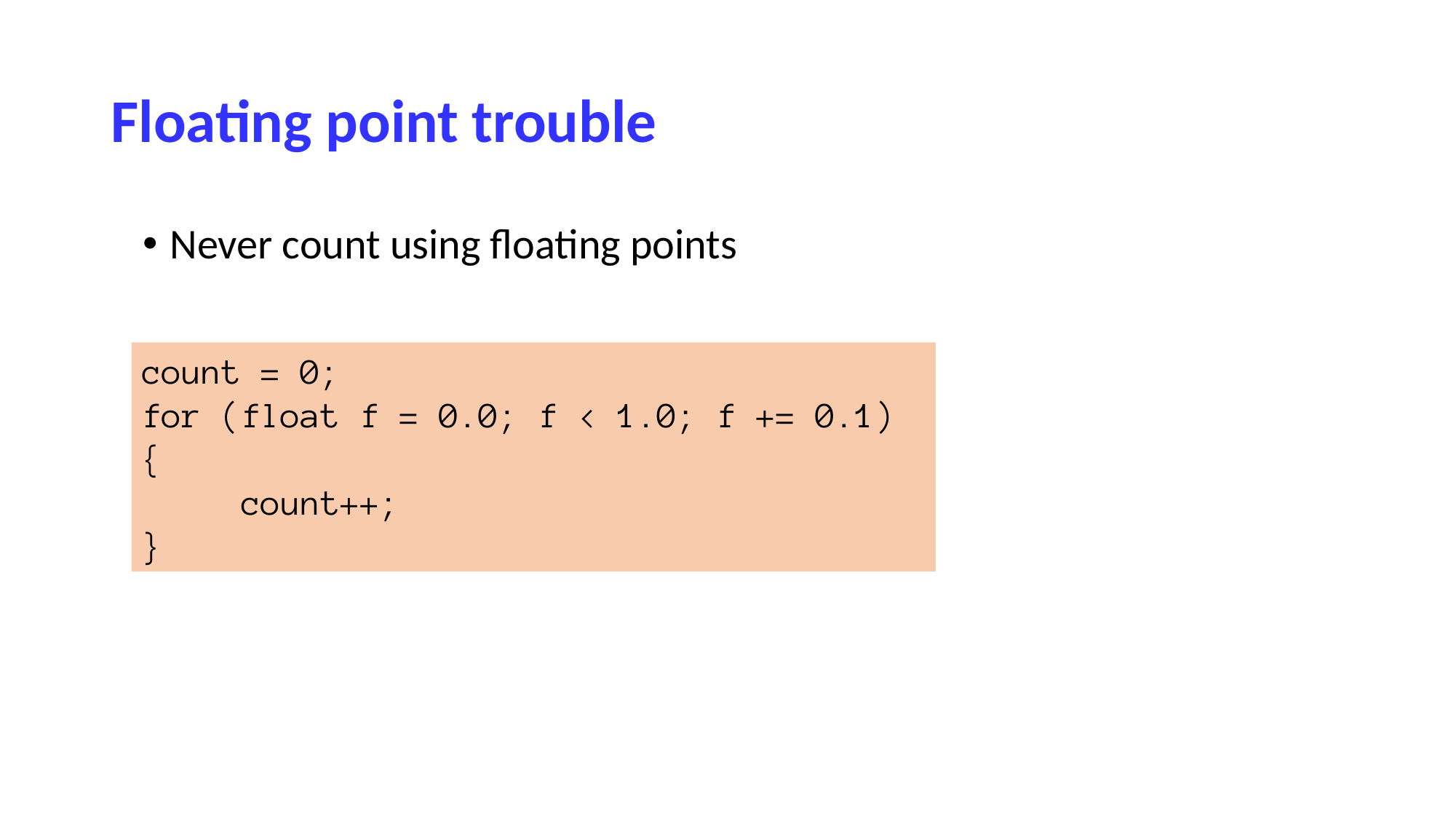

# Floating point trouble
Never count using floating points
count = 0;
for (float f = 0.0; f < 1.0; f += 0.1) {
     count++;
}